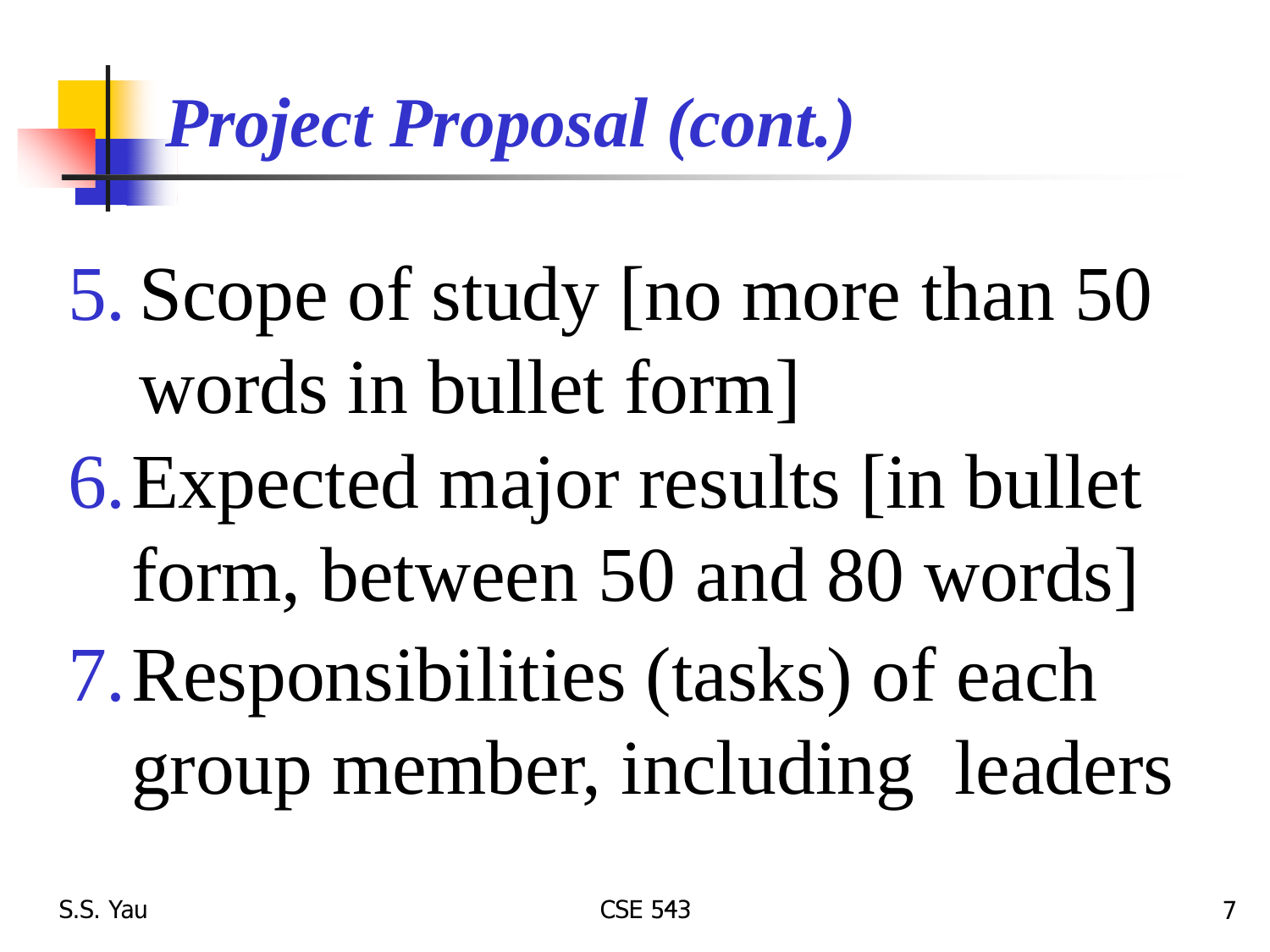

# Project Proposal (cont.)
Scope of study [no more than 50 words in bullet form]
Expected major results [in bullet form, between 50 and 80 words]
Responsibilities (tasks) of each group member, including  leaders
7
S.S. Yau
CSE 543